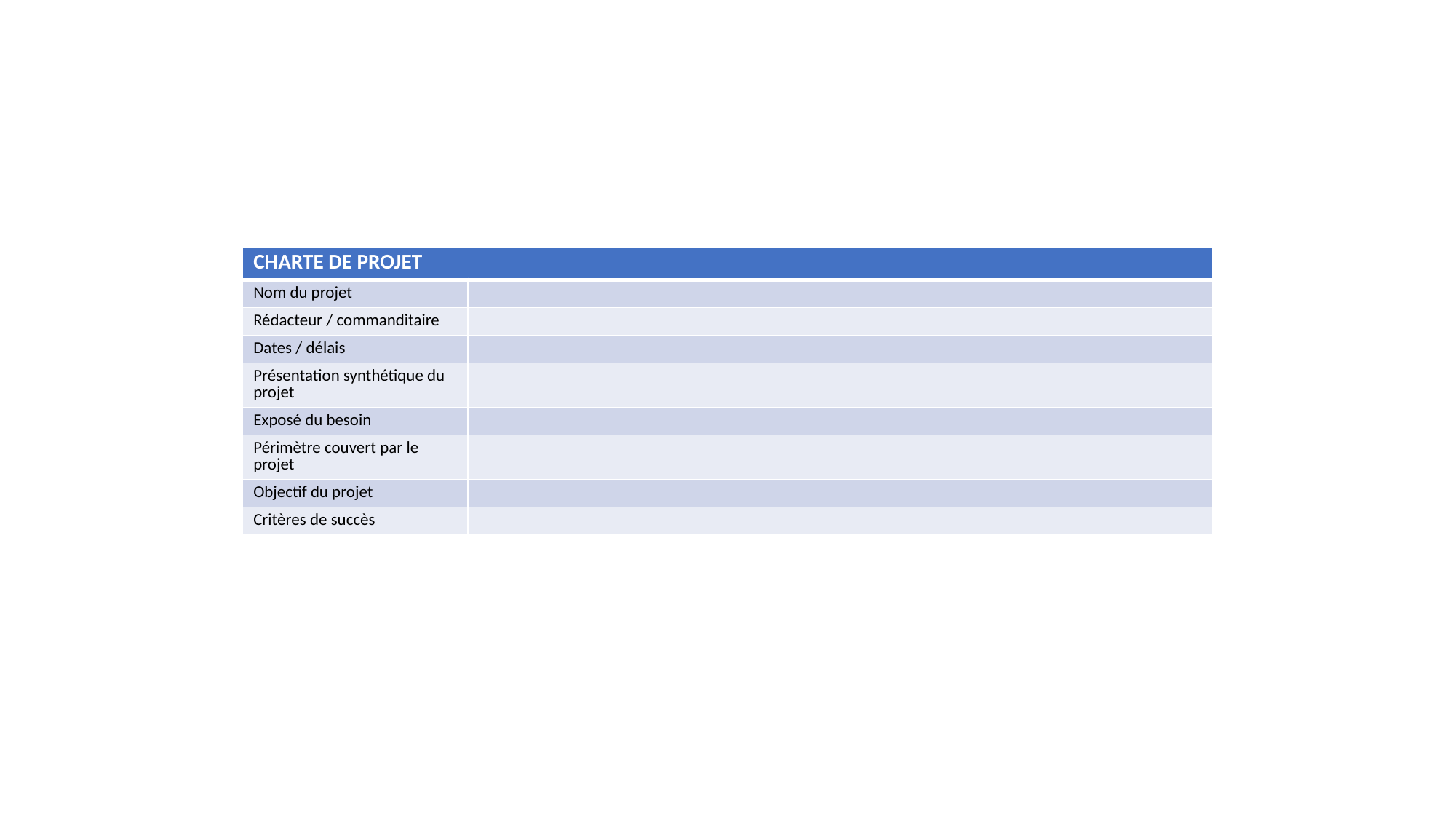

| CHARTE DE PROJET |  |
| --- | --- |
| Nom du projet |  |
| Rédacteur / commanditaire |  |
| Dates / délais |  |
| Présentation synthétique du projet |  |
| Exposé du besoin |  |
| Périmètre couvert par le projet |  |
| Objectif du projet |  |
| Critères de succès |  |